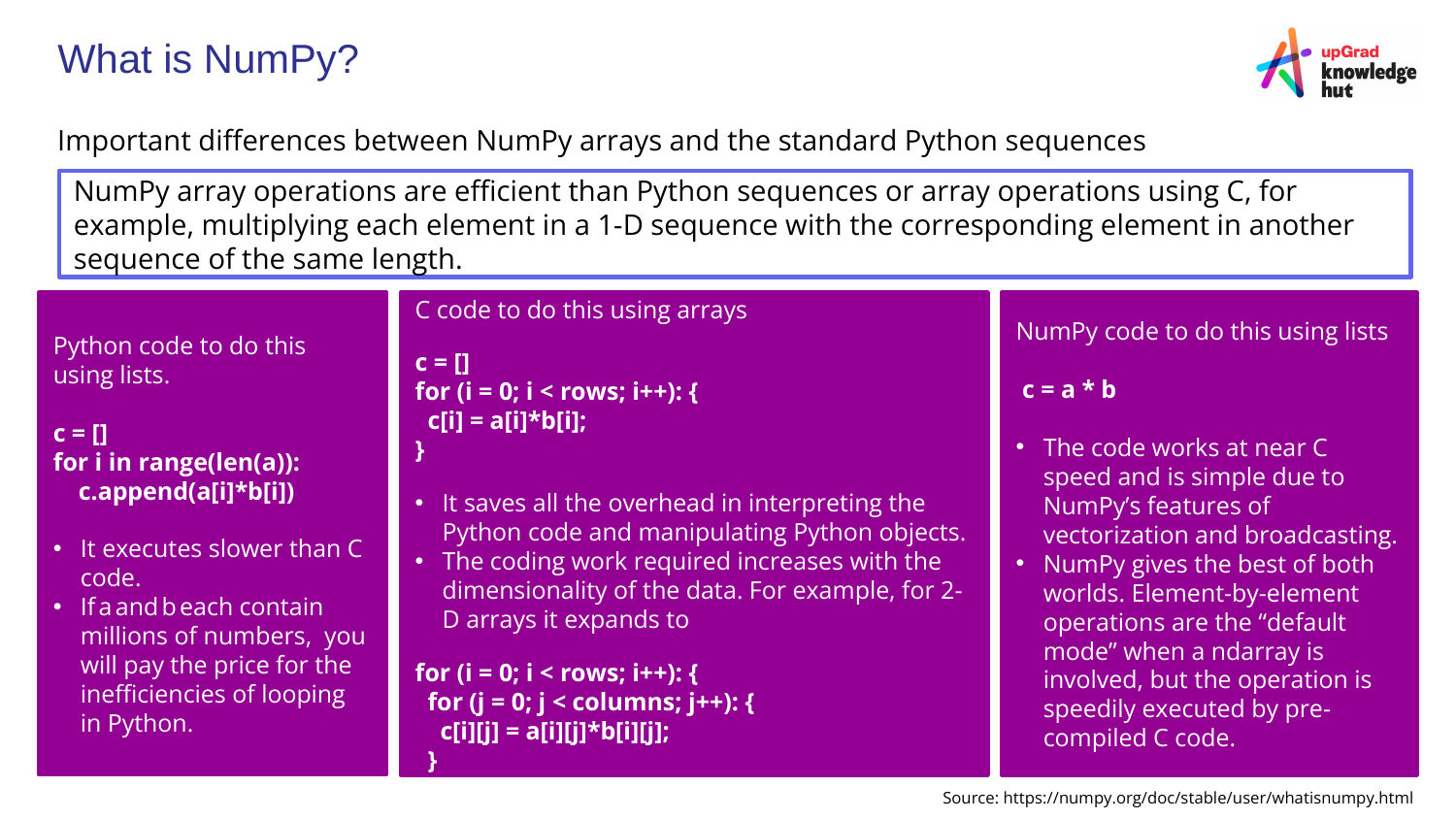

# What is NumPy?
Important differences between NumPy arrays and the standard Python sequences
NumPy array operations are efficient than Python sequences or array operations using C, for example, multiplying each element in a 1-D sequence with the corresponding element in another sequence of the same length.
Python code to do this using lists.

c = []
for i in range(len(a)):
    c.append(a[i]*b[i])

It executes slower than C code.
If a and b each contain millions of numbers,  you will pay the price for the inefficiencies of looping in Python.
C code to do this using arrays

c = []
for (i = 0; i < rows; i++): {
  c[i] = a[i]*b[i];
}

It saves all the overhead in interpreting the Python code and manipulating Python objects.
The coding work required increases with the dimensionality of the data. For example, for 2-D arrays it expands to

for (i = 0; i < rows; i++): {
  for (j = 0; j < columns; j++): {
    c[i][j] = a[i][j]*b[i][j];
  }
NumPy code to do this using lists

 c = a * b

The code works at near C speed and is simple due to NumPy’s features of vectorization and broadcasting.
NumPy gives the best of both worlds. Element-by-element operations are the “default mode” when a ndarray is involved, but the operation is speedily executed by pre-compiled C code.
Source: https://numpy.org/doc/stable/user/whatisnumpy.html